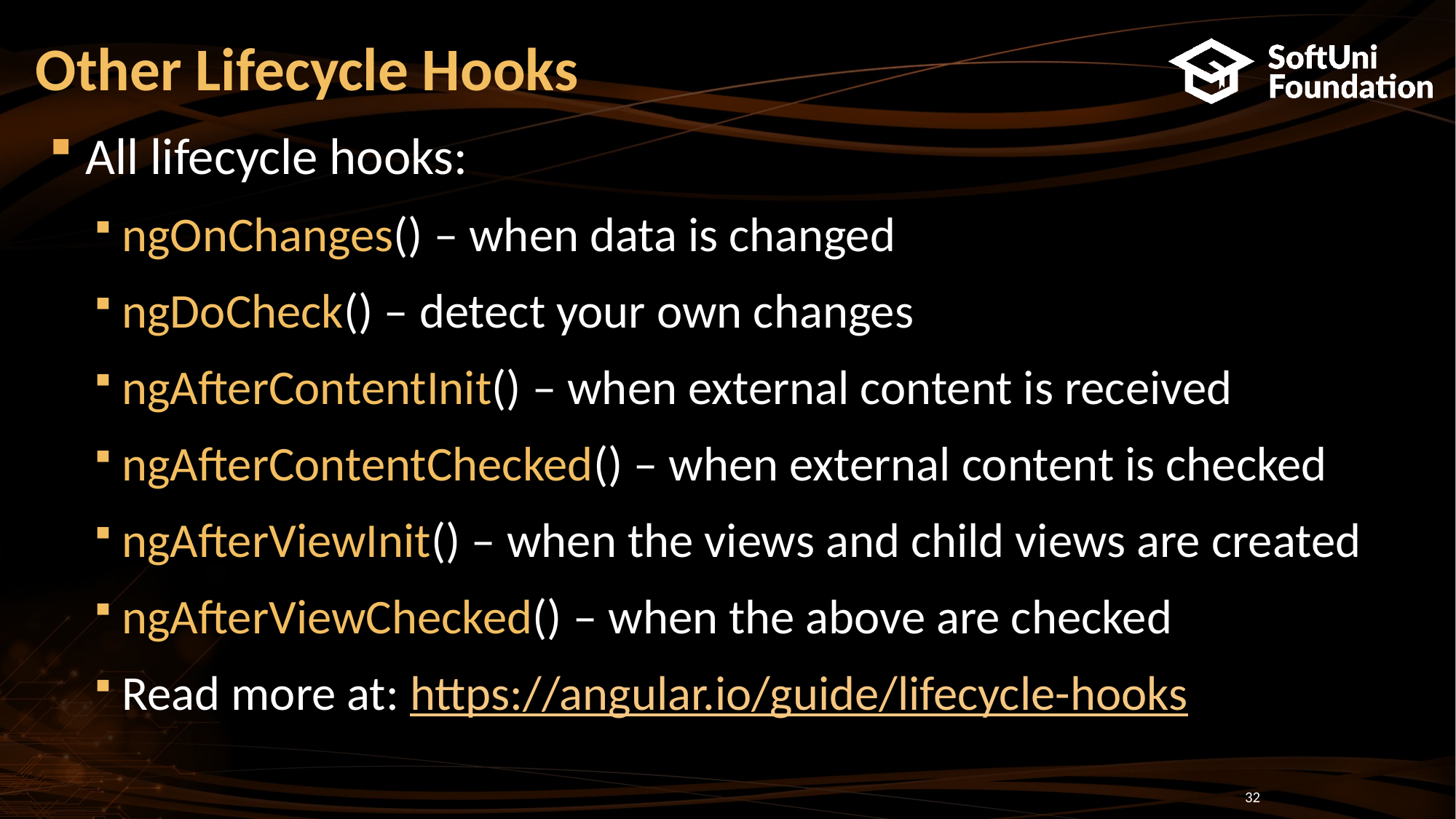

# Other Lifecycle Hooks
All lifecycle hooks:
ngOnChanges() – when data is changed
ngDoCheck() – detect your own changes
ngAfterContentInit() – when external content is received
ngAfterContentChecked() – when external content is checked
ngAfterViewInit() – when the views and child views are created
ngAfterViewChecked() – when the above are checked
Read more at: https://angular.io/guide/lifecycle-hooks
32